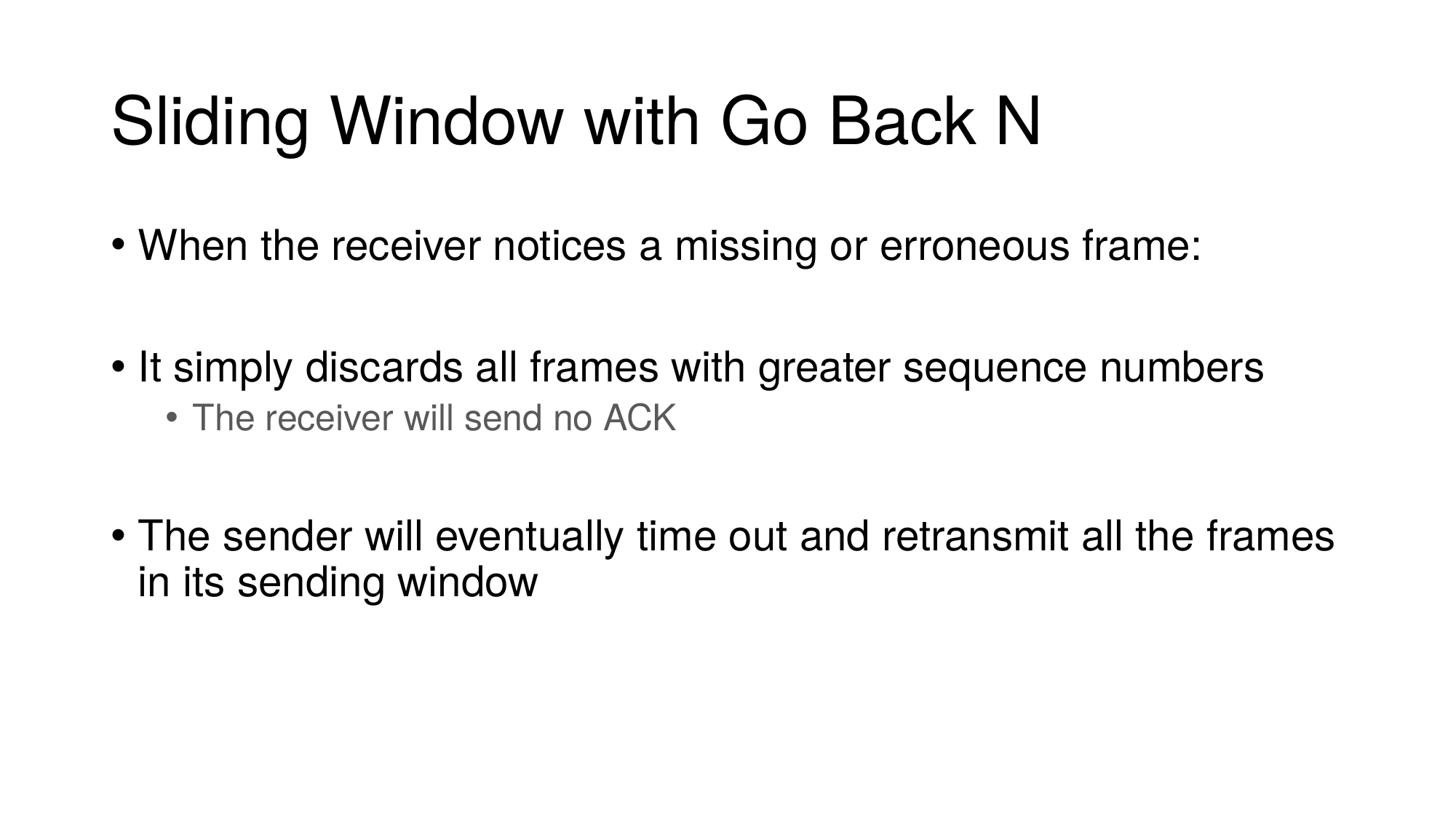

# Sliding Window with Go Back N
When the receiver notices a missing or erroneous frame:

It simply discards all frames with greater sequence numbers
The receiver will send no ACK

The sender will eventually time out and retransmit all the frames in its sending window